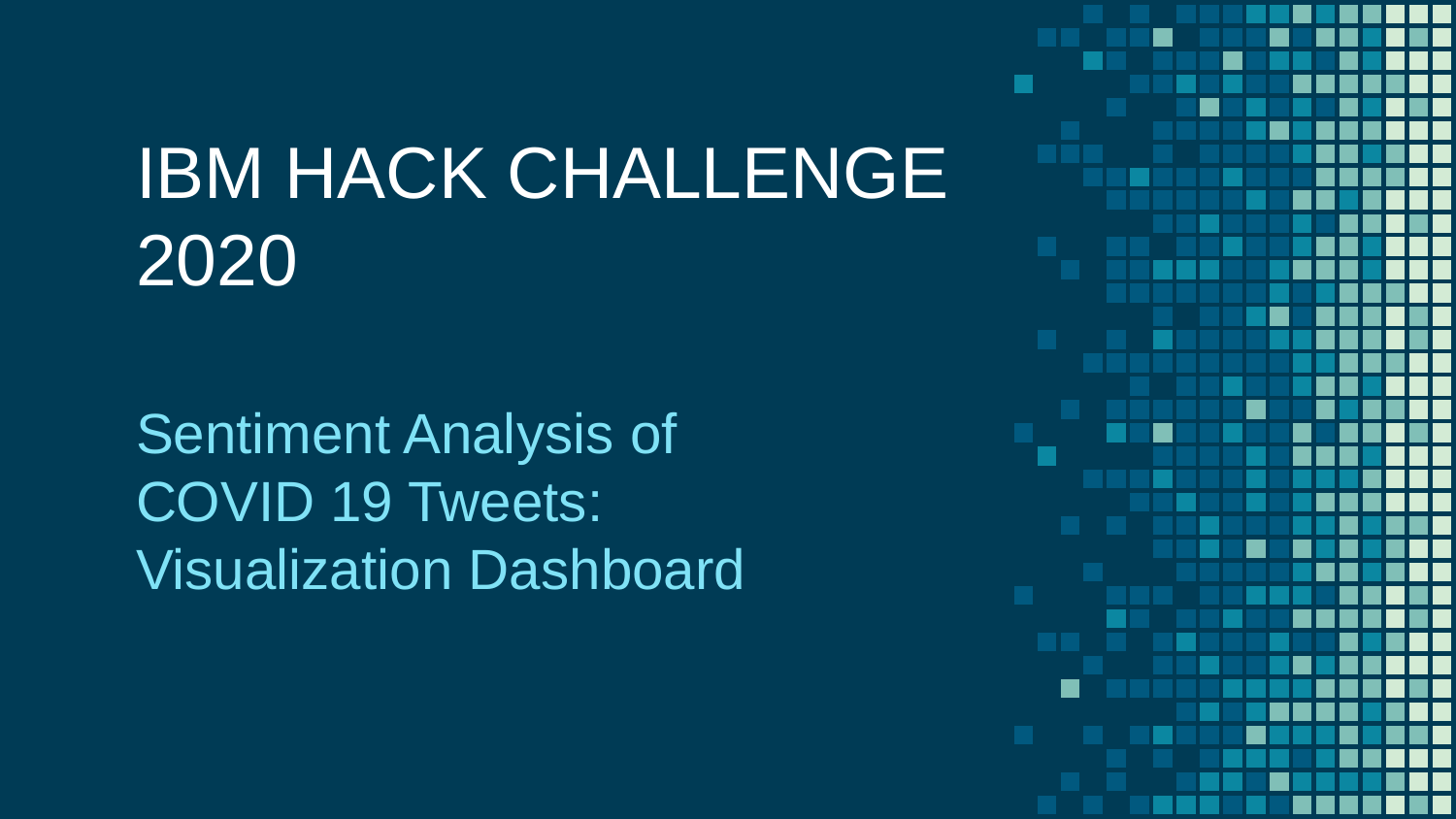

# IBM HACK CHALLENGE 2020 Sentiment Analysis of COVID 19 Tweets: Visualization Dashboard